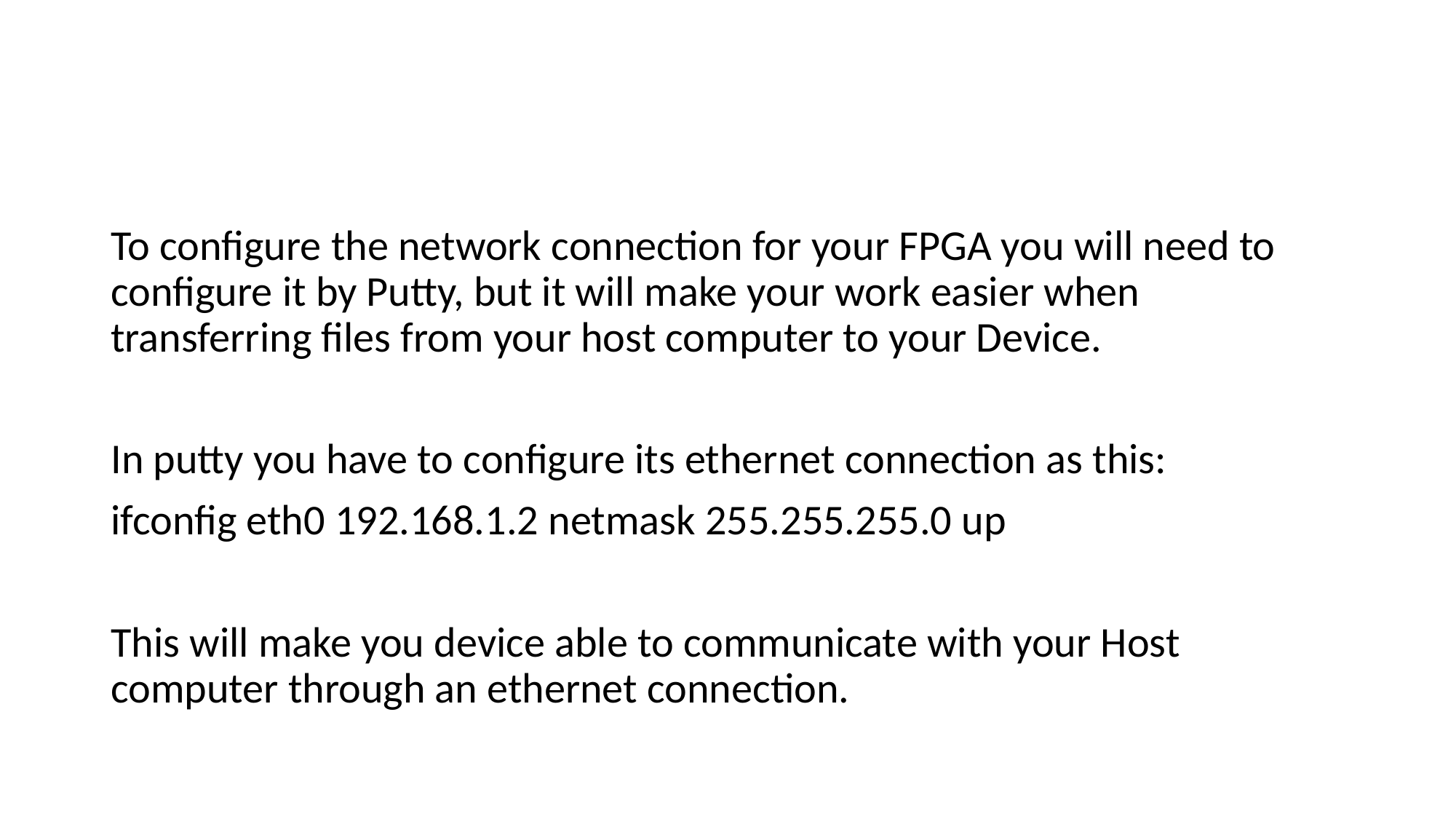

#
To configure the network connection for your FPGA you will need to configure it by Putty, but it will make your work easier when transferring files from your host computer to your Device.

In putty you have to configure its ethernet connection as this:
ifconfig eth0 192.168.1.2 netmask 255.255.255.0 up

This will make you device able to communicate with your Host computer through an ethernet connection.